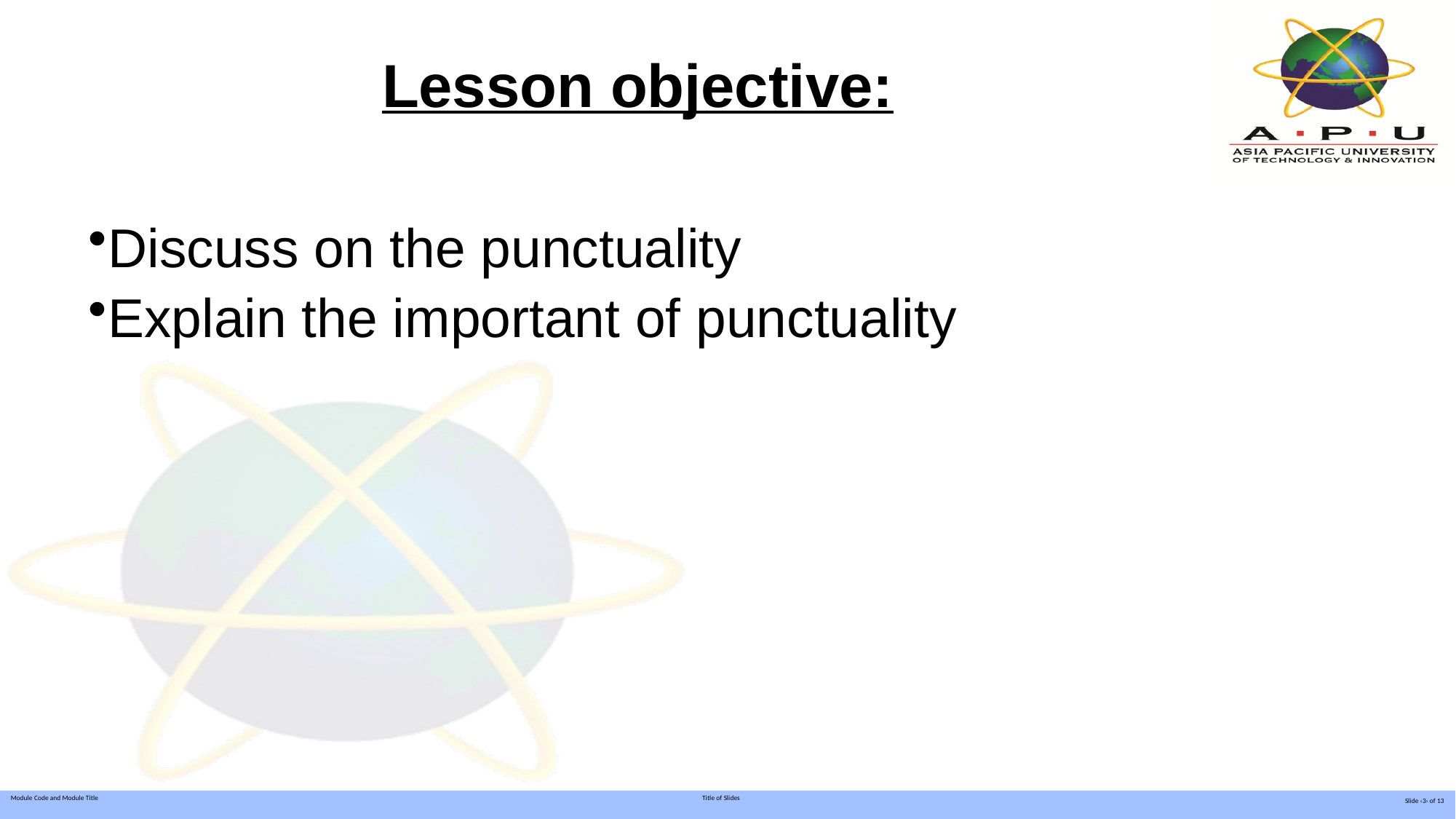

# Lesson objective:
Discuss on the punctuality
Explain the important of punctuality

Slide ‹3› of 13